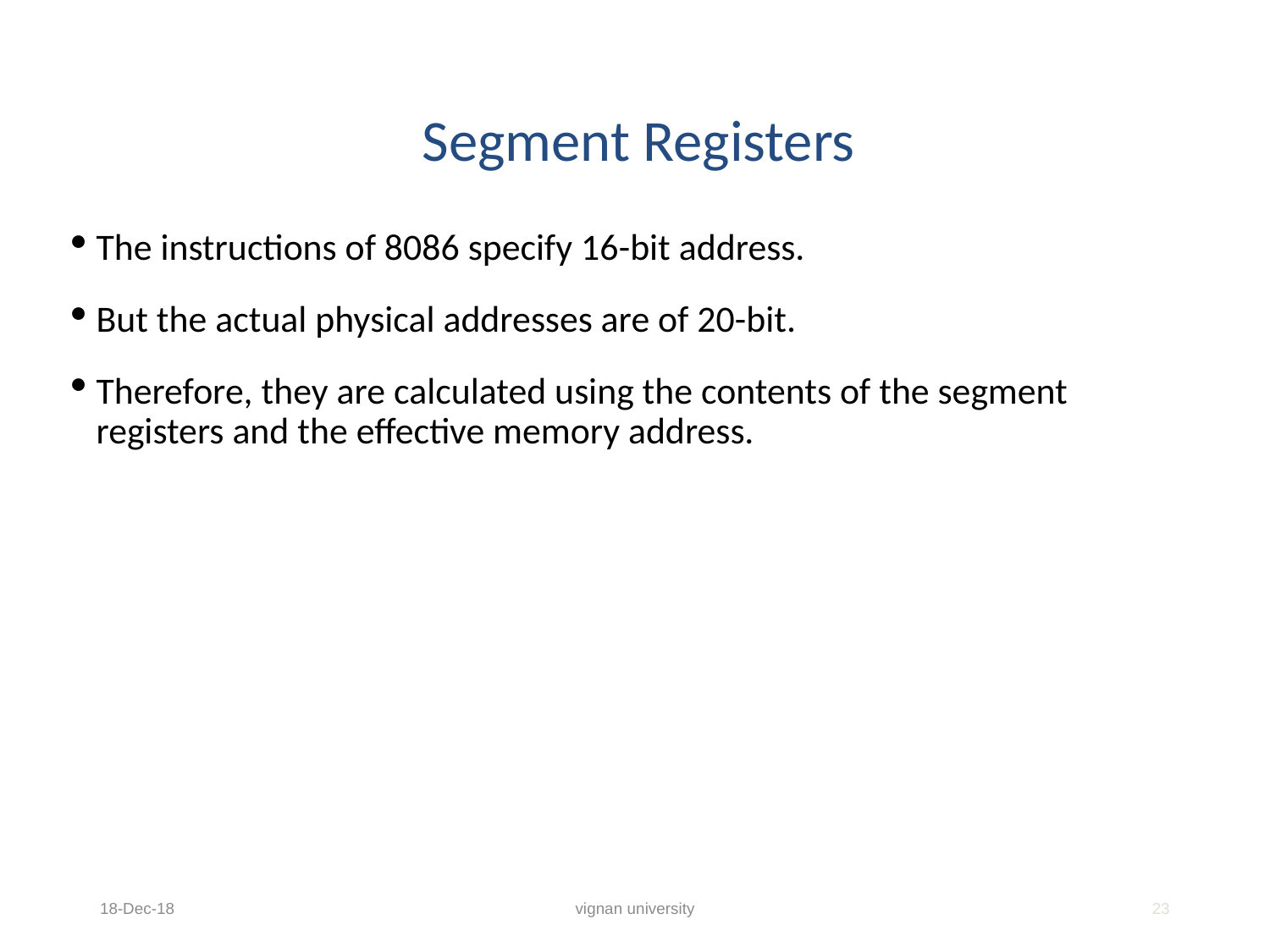

# Segment Registers
The instructions of 8086 specify 16-bit address.
But the actual physical addresses are of 20-bit.
Therefore, they are calculated using the contents of the segment registers and the effective memory address.

18-Dec-18
vignan university
23